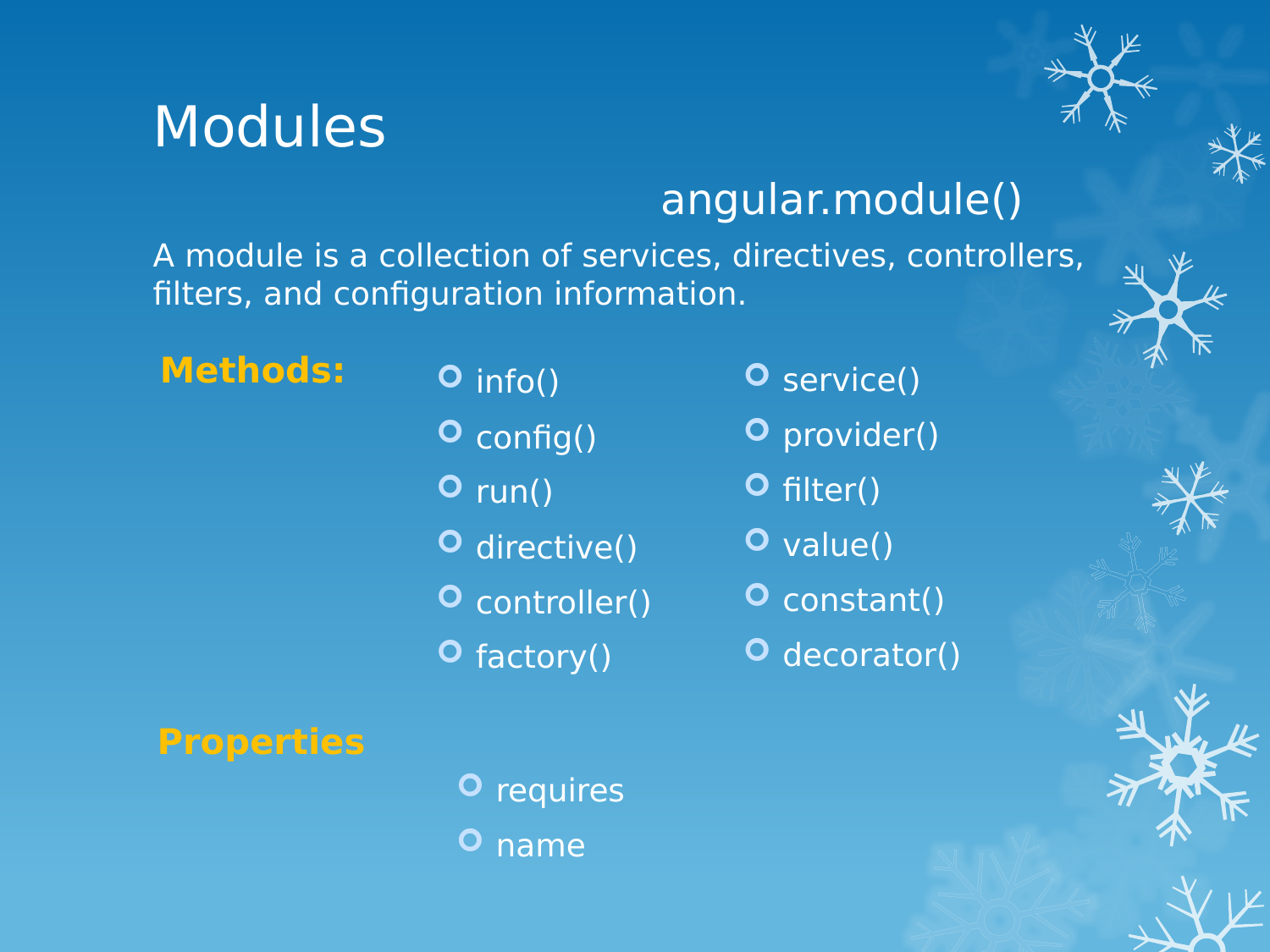

# Modules angular.module()
A module is a collection of services, directives, controllers, filters, and configuration information.
info()
config()
run()
directive()
controller()
factory()
Methods:
service()
provider()
filter()
value()
constant()
decorator()

Properties
requires
name